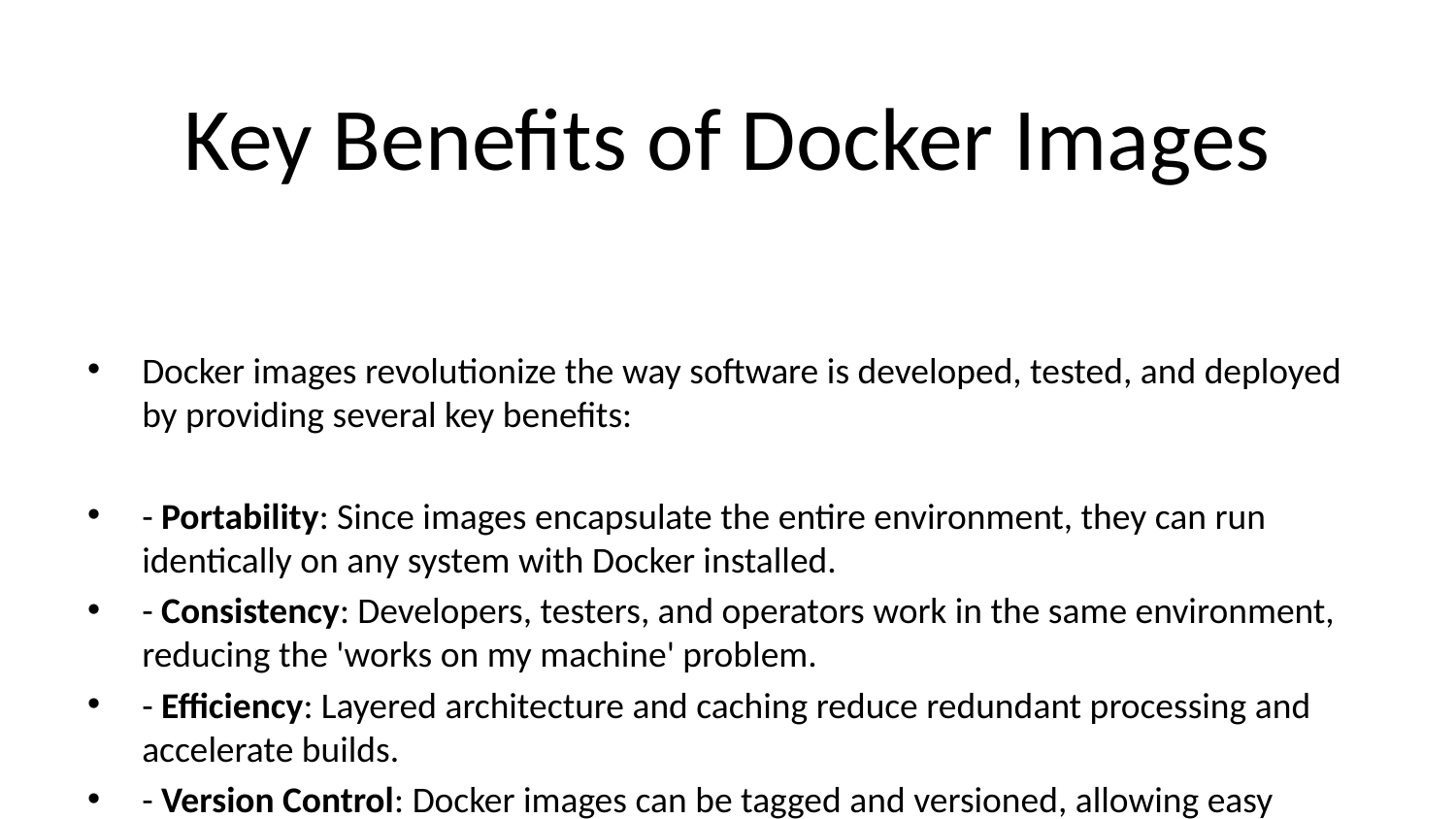

# Key Benefits of Docker Images

Docker images revolutionize the way software is developed, tested, and deployed by providing several key benefits:

- Portability: Since images encapsulate the entire environment, they can run identically on any system with Docker installed.
- Consistency: Developers, testers, and operators work in the same environment, reducing the 'works on my machine' problem.
- Efficiency: Layered architecture and caching reduce redundant processing and accelerate builds.
- Version Control: Docker images can be tagged and versioned, allowing easy rollbacks and environment snapshots.